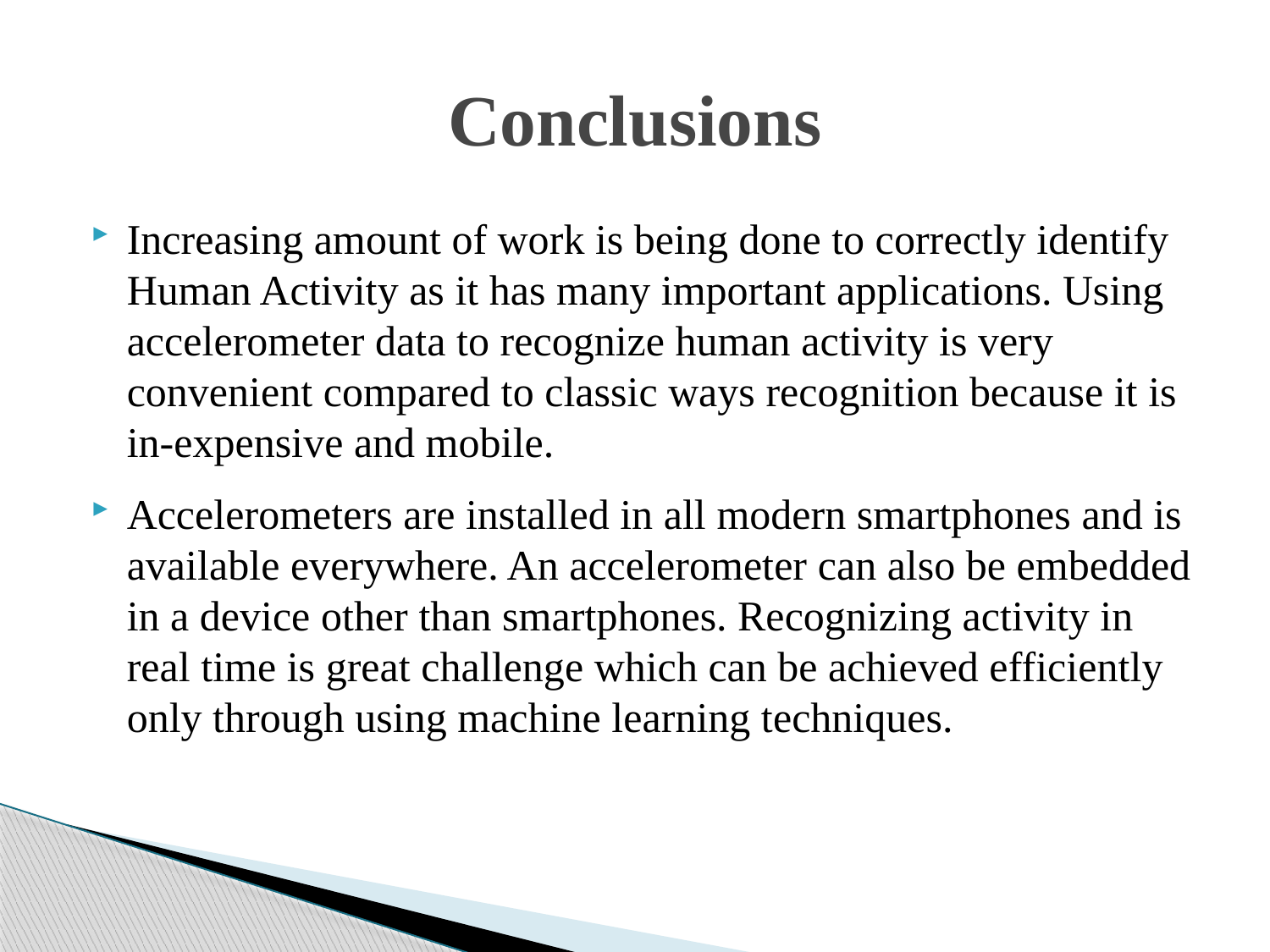

# Conclusions
Increasing amount of work is being done to correctly identify Human Activity as it has many important applications. Using accelerometer data to recognize human activity is very convenient compared to classic ways recognition because it is in-expensive and mobile.
Accelerometers are installed in all modern smartphones and is available everywhere. An accelerometer can also be embedded in a device other than smartphones. Recognizing activity in real time is great challenge which can be achieved efficiently only through using machine learning techniques.